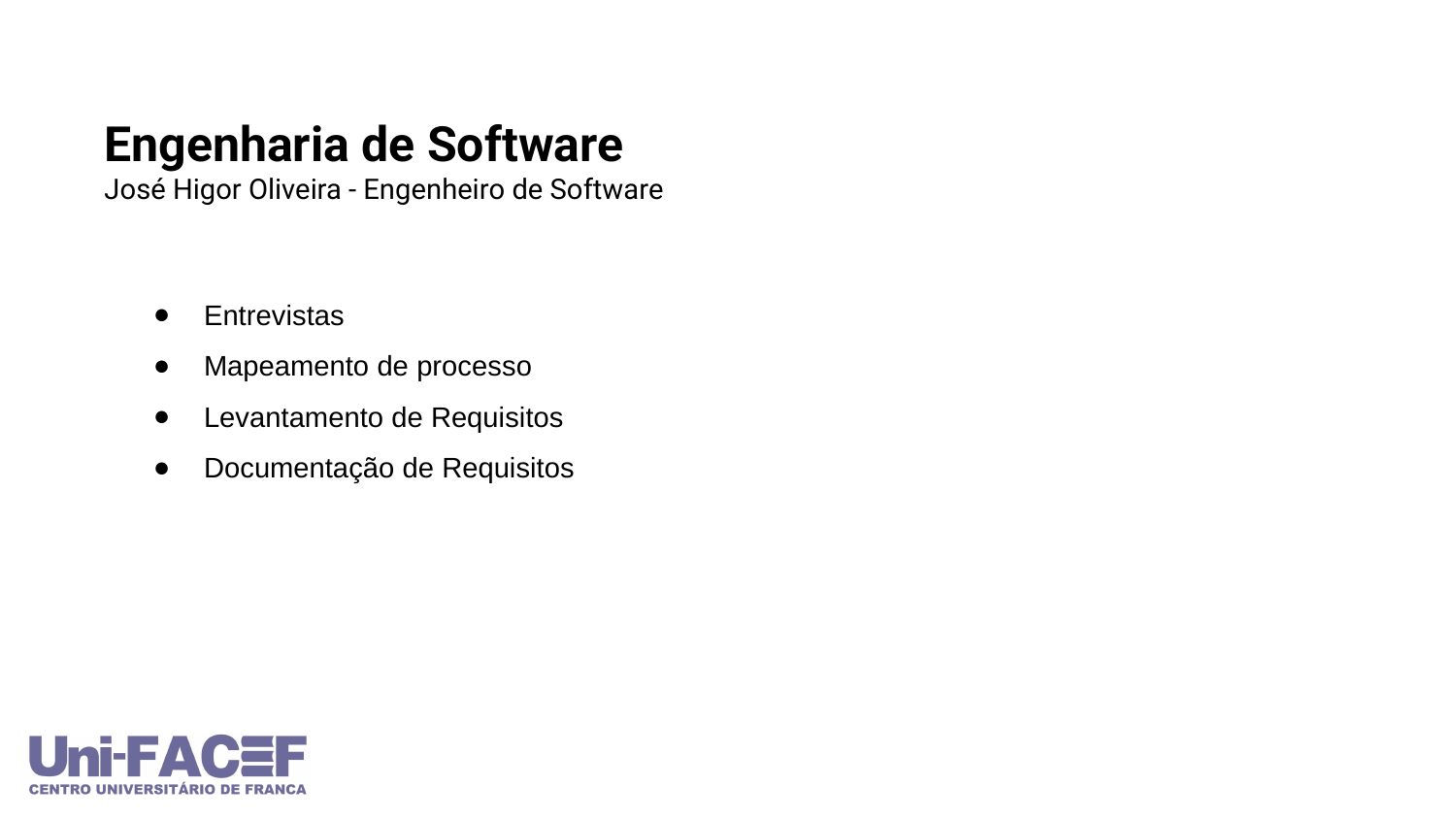

Engenharia de Software
José Higor Oliveira - Engenheiro de Software
Entrevistas
Mapeamento de processo
Levantamento de Requisitos
Documentação de Requisitos